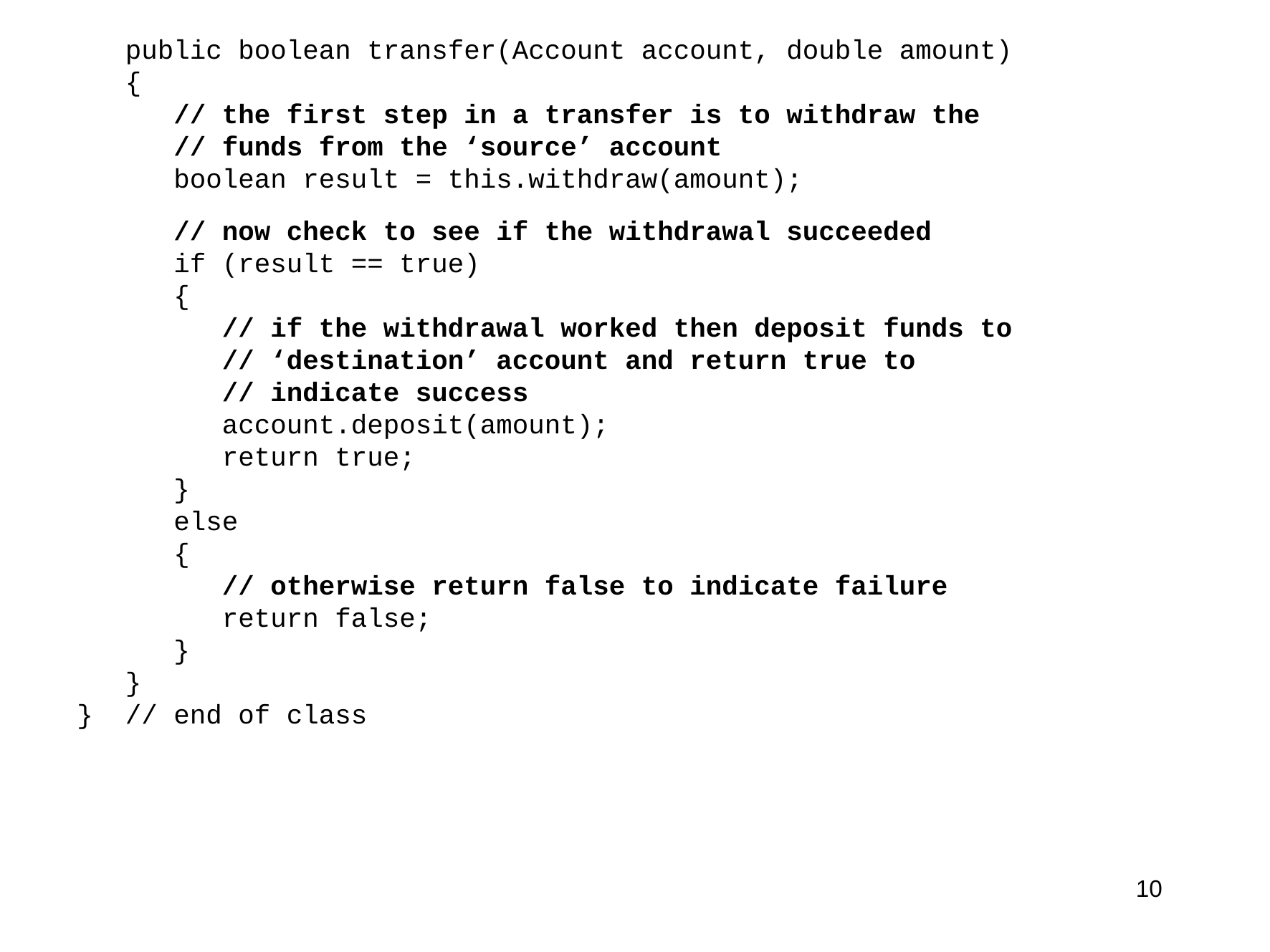

public boolean transfer(Account account, double amount)
   {
      // the first step in a transfer is to withdraw the
      // funds from the ‘source’ account
      boolean result = this.withdraw(amount);
      // now check to see if the withdrawal succeeded
      if (result == true)
      {
         // if the withdrawal worked then deposit funds to
         // ‘destination’ account and return true to
         // indicate success
         account.deposit(amount);
         return true;
      }
      else
      {
         // otherwise return false to indicate failure
         return false;
      }
   }
}  // end of class
10